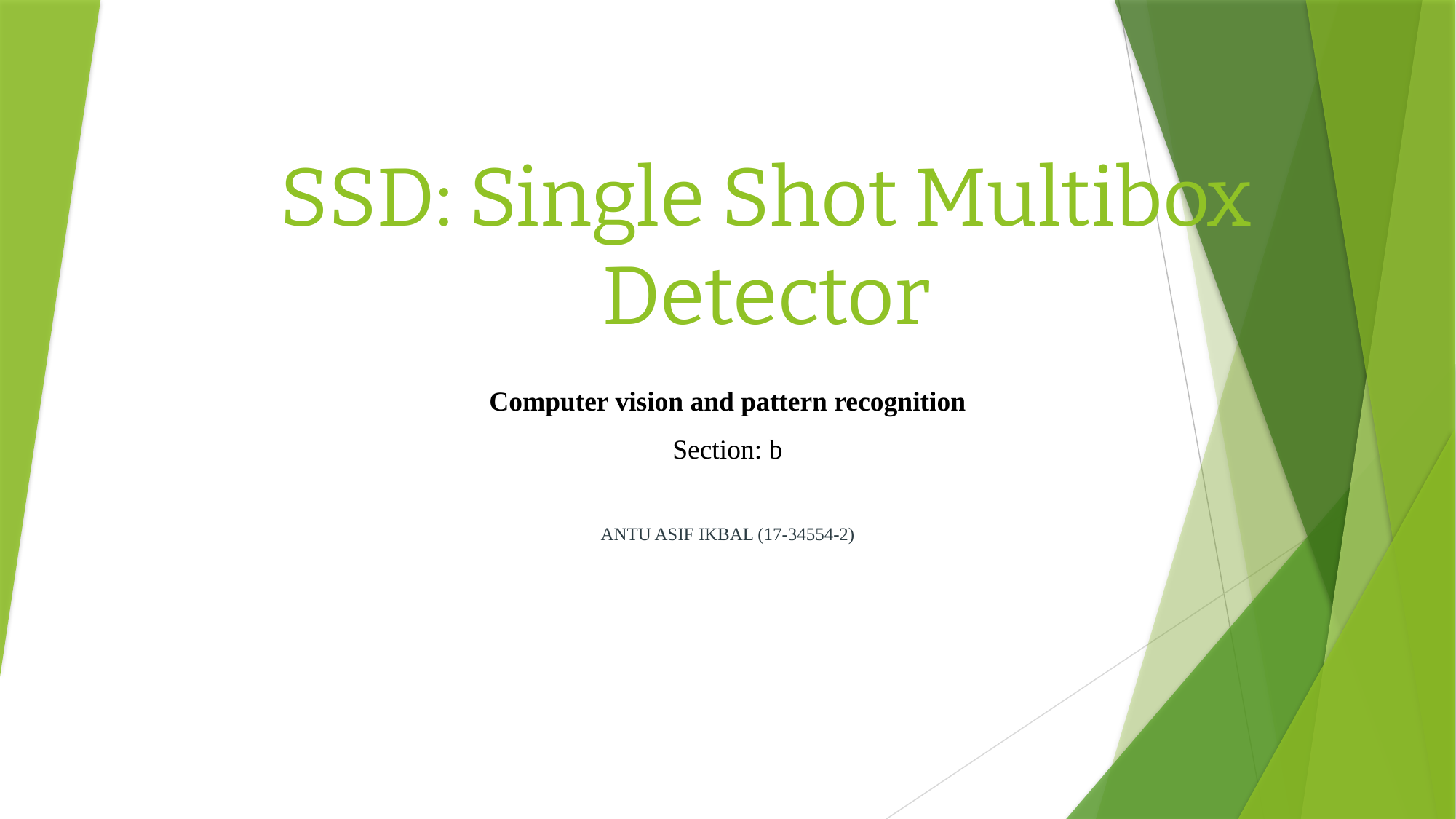

# SSD: Single Shot Multibox Detector
Computer vision and pattern recognition
Section: b

Antu Asif Ikbal (17-34554-2)